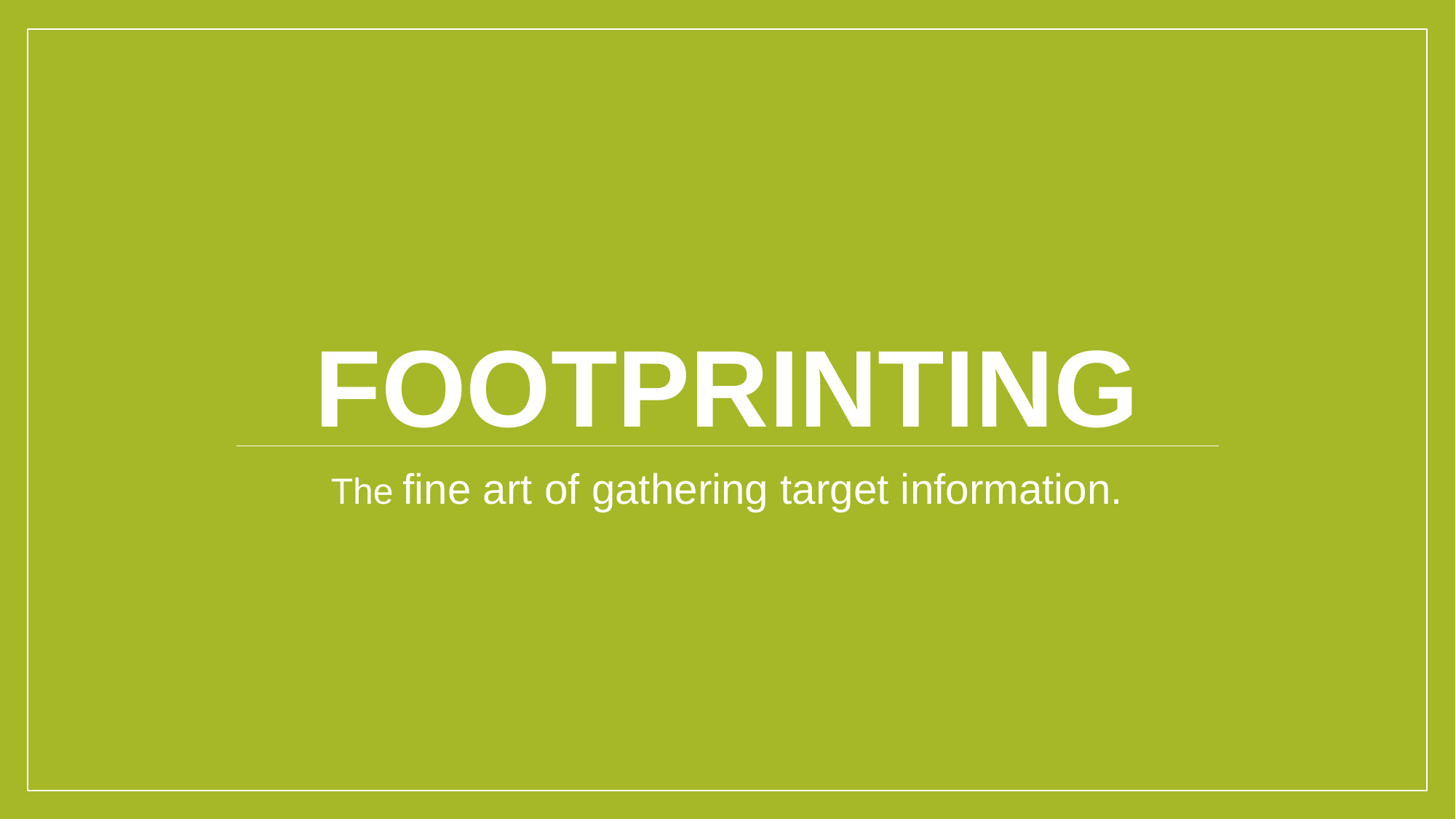

# footprinting
The fine art of gathering target information.